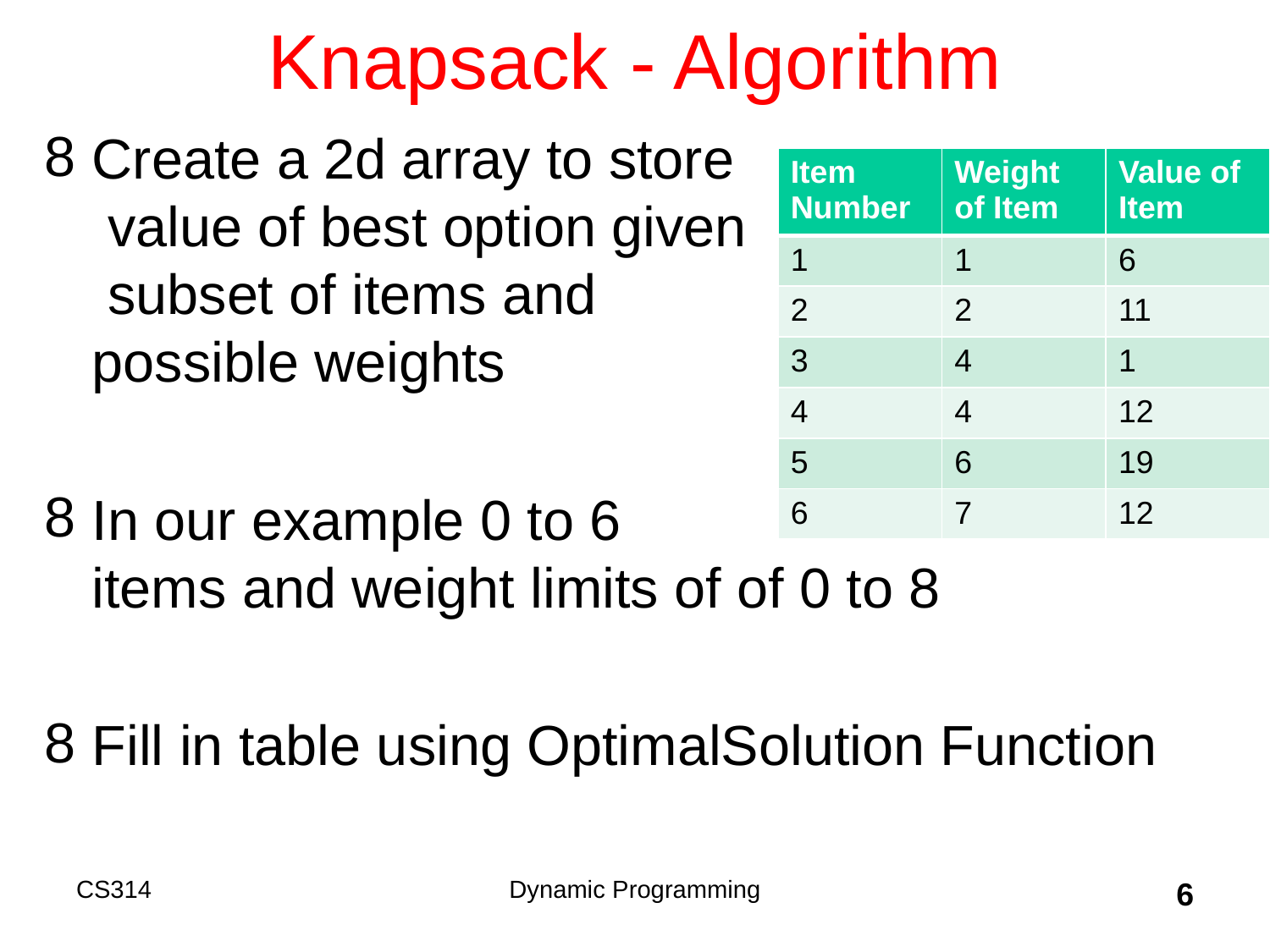

# Knapsack - Algorithm
Create a 2d array to store
 value of best option given
 subset of items and
possible weights

In our example 0 to 6
items and weight limits of of 0 to 8

Fill in table using OptimalSolution Function
| Item Number | Weight of Item | Value of Item |
| --- | --- | --- |
| 1 | 1 | 6 |
| 2 | 2 | 11 |
| 3 | 4 | 1 |
| 4 | 4 | 12 |
| 5 | 6 | 19 |
| 6 | 7 | 12 |
CS314
Dynamic Programming
6